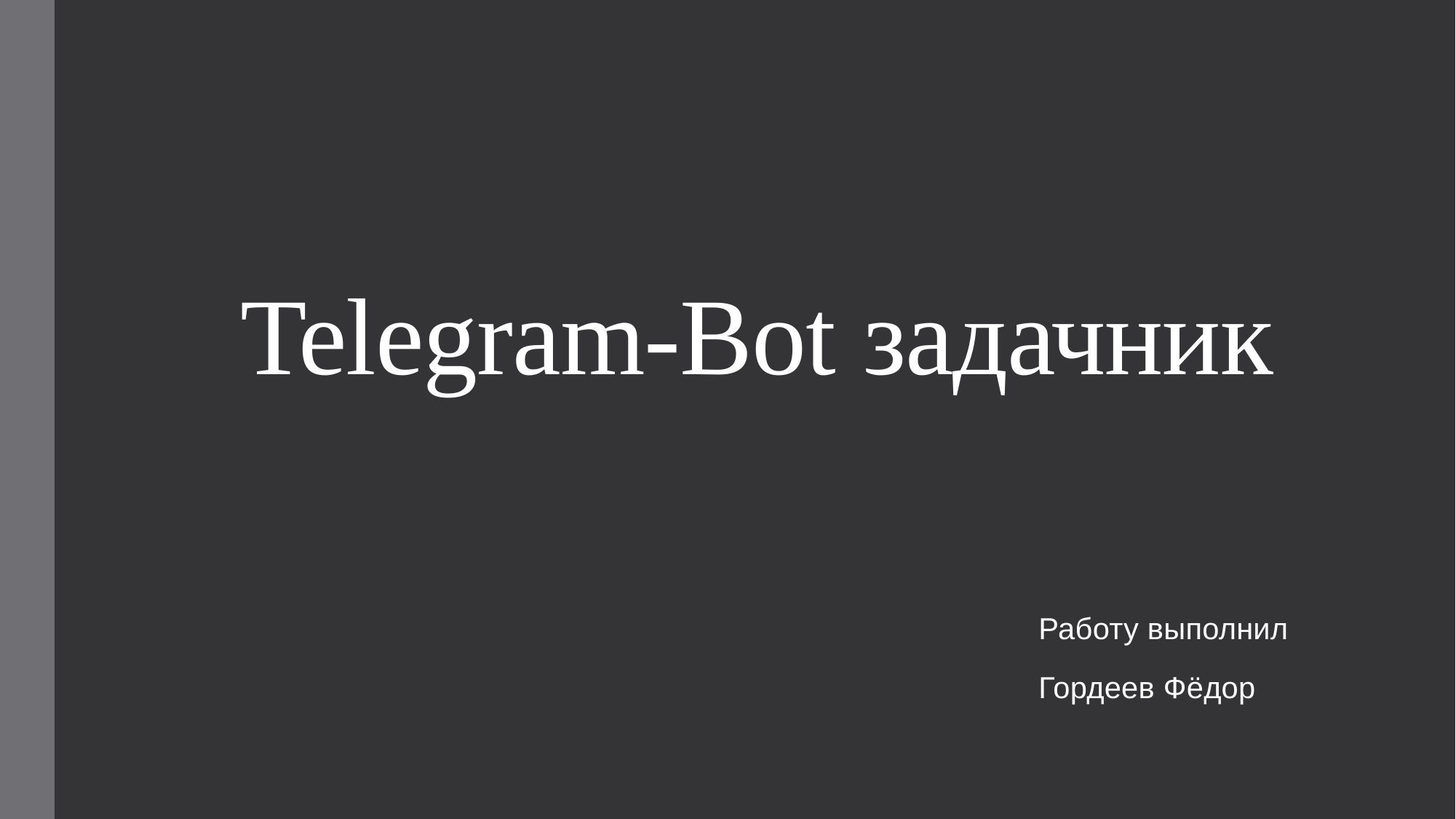

# Telegram-Bot задачник
Работу выполнил
Гордеев Фёдор